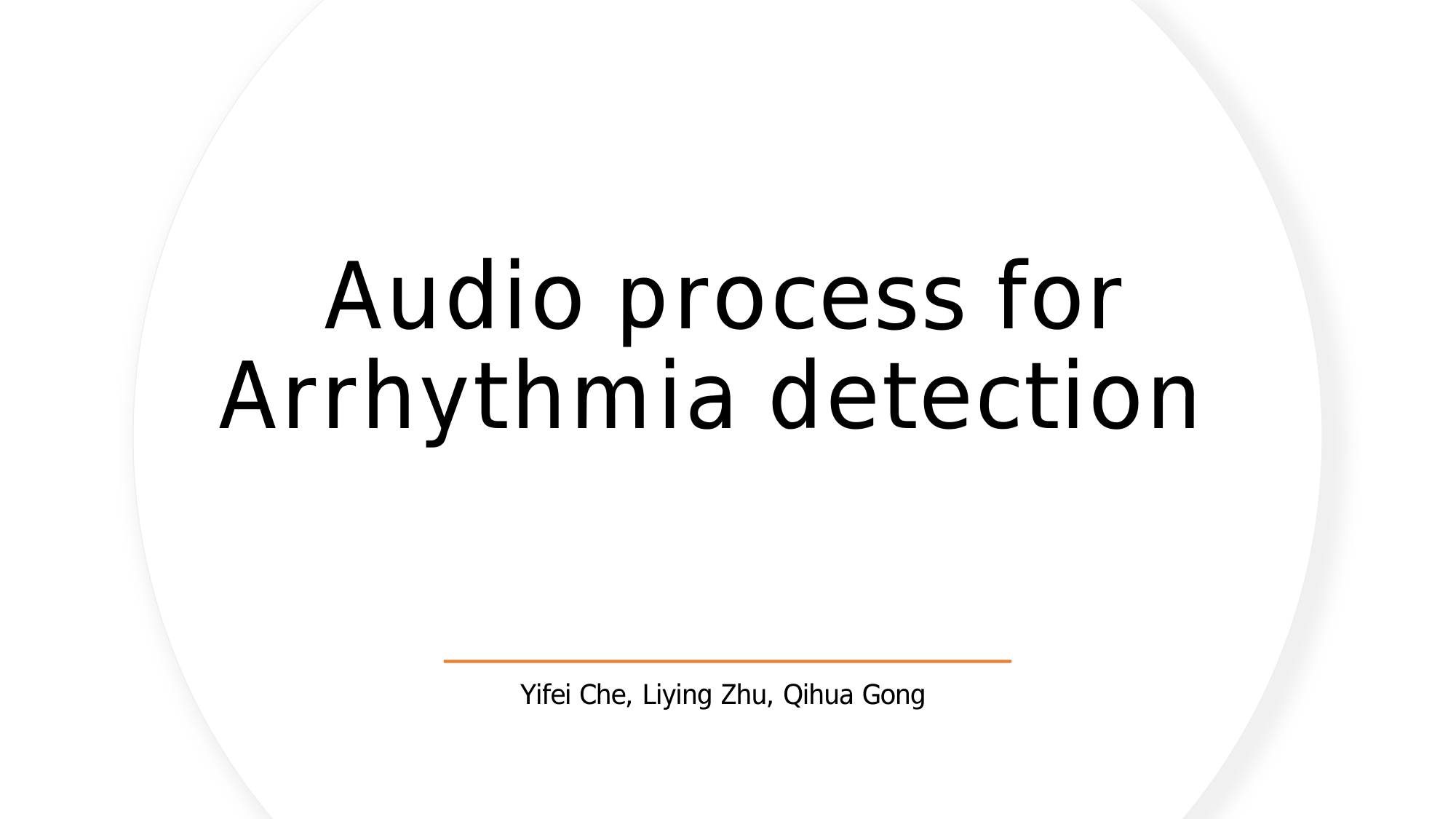

# Audio process for Arrhythmia detection

Yifei Che, Liying Zhu, Qihua Gong